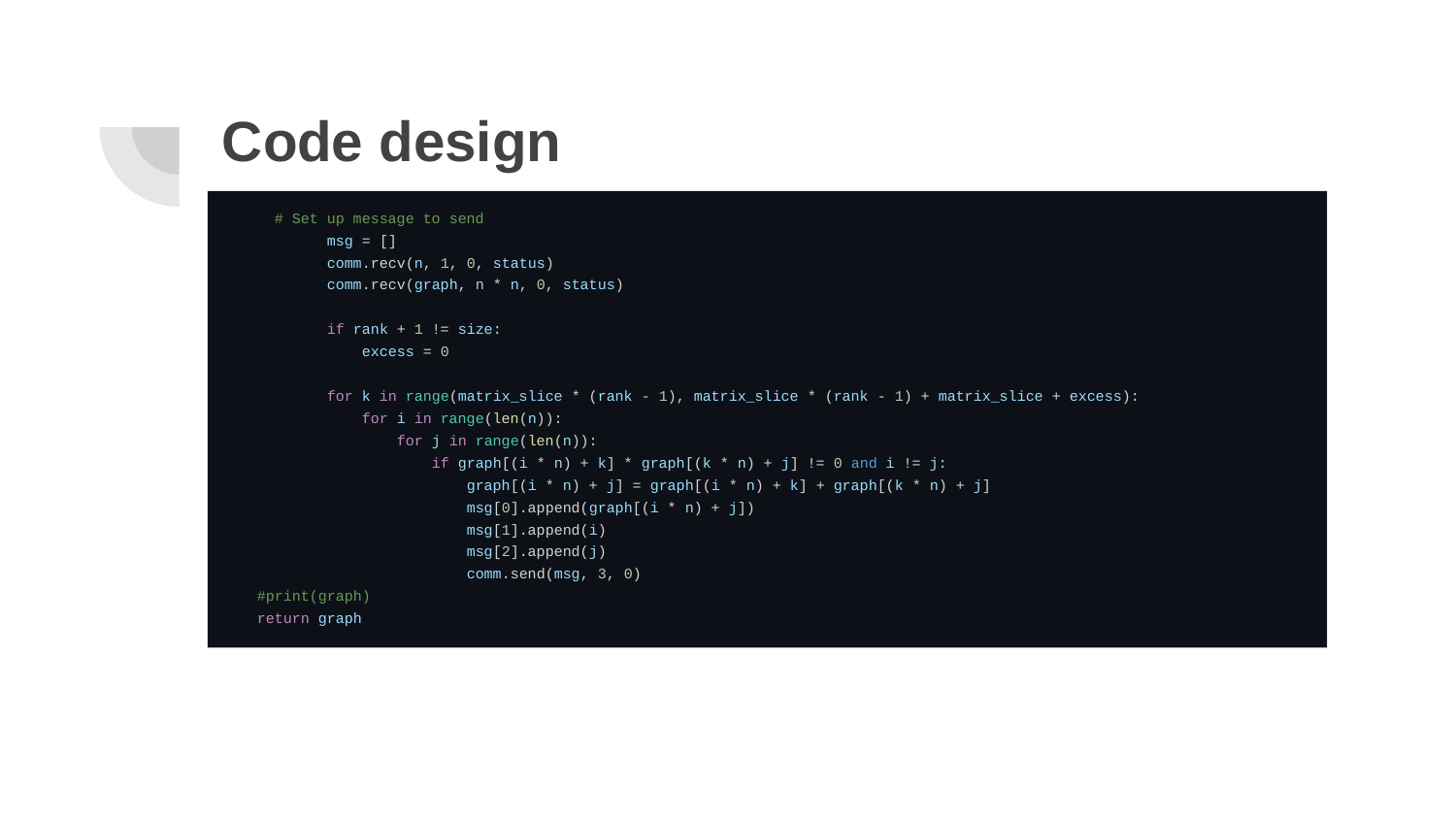

# Code design
      # Set up message to send
            msg = []
            comm.recv(n, 1, 0, status)
            comm.recv(graph, n * n, 0, status)

            if rank + 1 != size:
                excess = 0

            for k in range(matrix_slice * (rank - 1), matrix_slice * (rank - 1) + matrix_slice + excess):
                for i in range(len(n)):
                    for j in range(len(n)):
                        if graph[(i * n) + k] * graph[(k * n) + j] != 0 and i != j:
                            graph[(i * n) + j] = graph[(i * n) + k] + graph[(k * n) + j]
                            msg[0].append(graph[(i * n) + j])
                            msg[1].append(i)
                            msg[2].append(j)
                            comm.send(msg, 3, 0)
    #print(graph)
    return graph